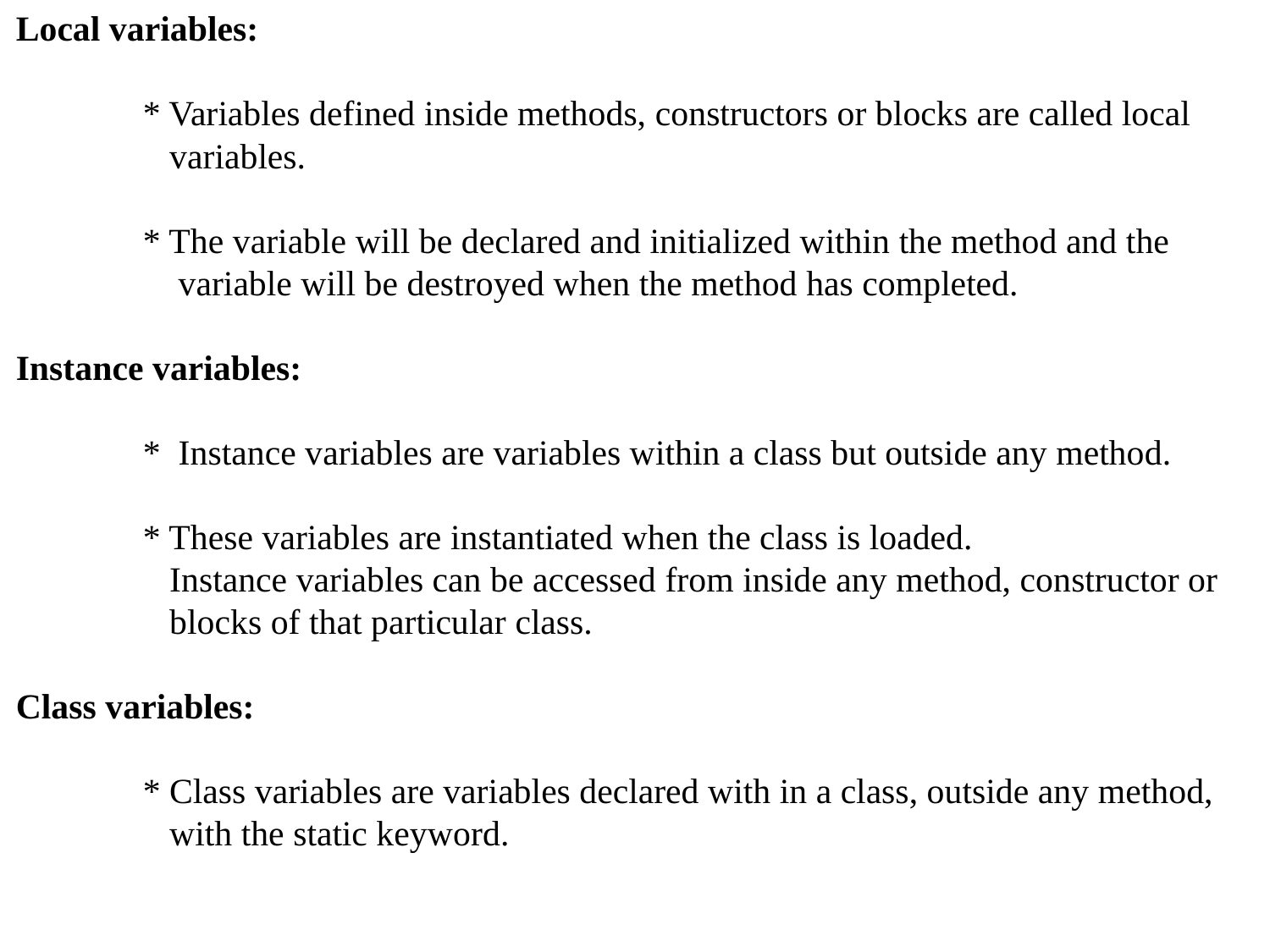

Local variables:

	* Variables defined inside methods, constructors or blocks are called local
	   variables.

	* The variable will be declared and initialized within the method and the
	    variable will be destroyed when the method has completed.

Instance variables:

	*  Instance variables are variables within a class but outside any method.

 	* These variables are instantiated when the class is loaded.
	   Instance variables can be accessed from inside any method, constructor or
	   blocks of that particular class.

Class variables:

	* Class variables are variables declared with in a class, outside any method,
	   with the static keyword.